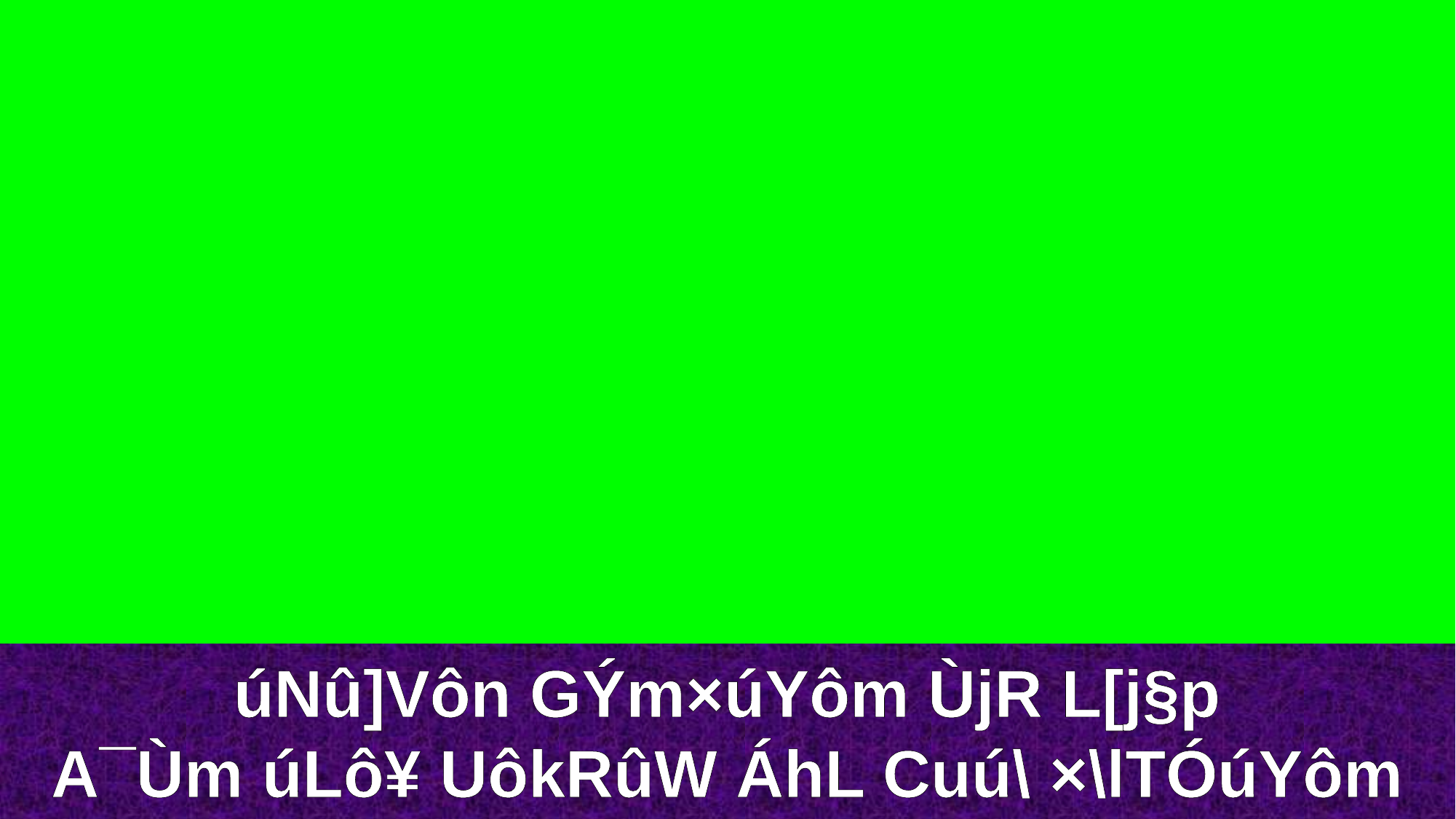

úNû]Vôn GÝm×úYôm ÙjR L[j§p
A¯Ùm úLô¥ UôkRûW ÁhL Cuú\ ×\lTÓúYôm